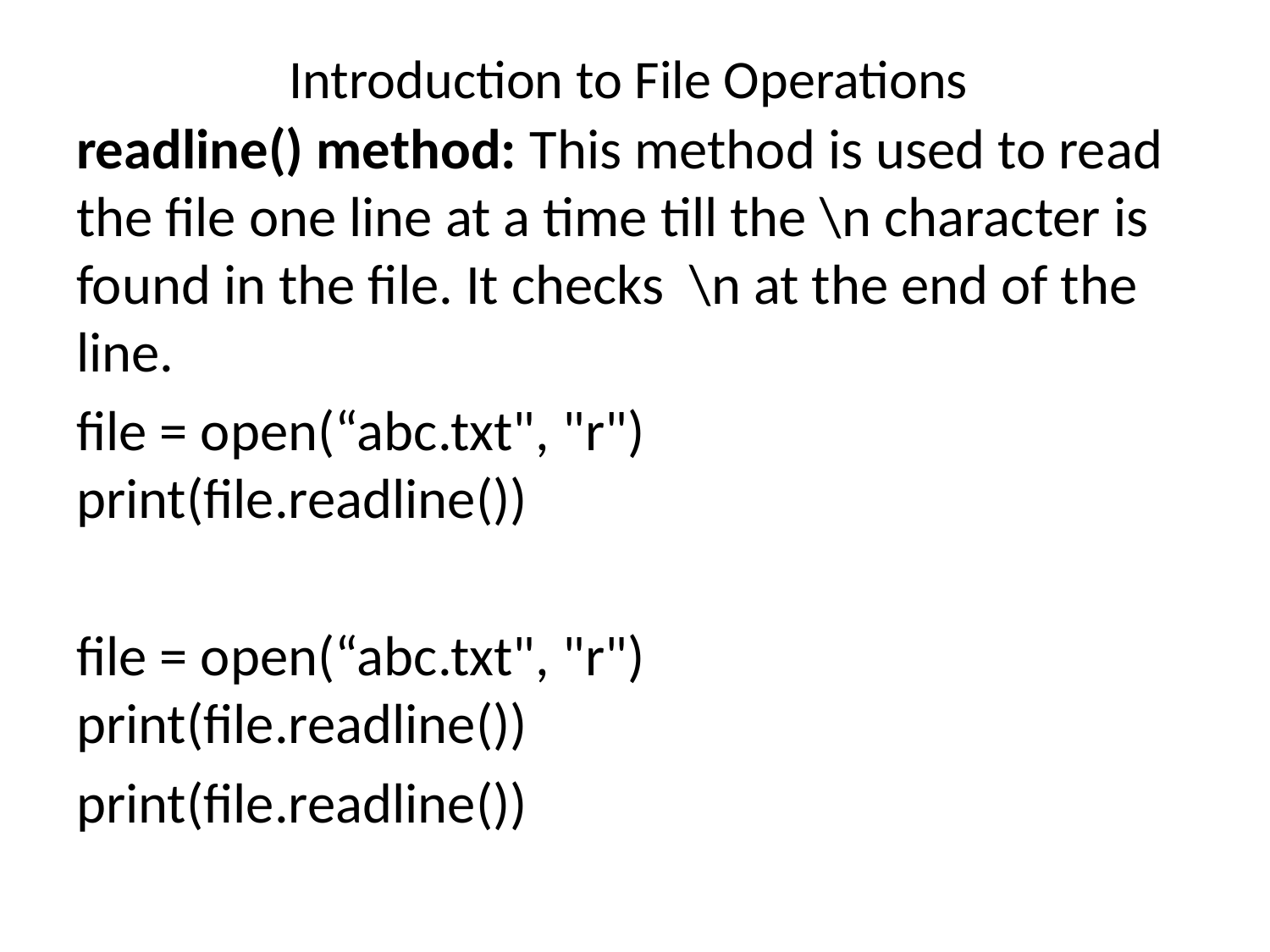

# Introduction to File Operations
readline() method: This method is used to read the file one line at a time till the​ \n character is found in the file. It checks  \n at the end of the line.
file = open(“abc.txt", "r")
print(file.readline())

file = open(“abc.txt", "r")
print(file.readline())
print(file.readline())